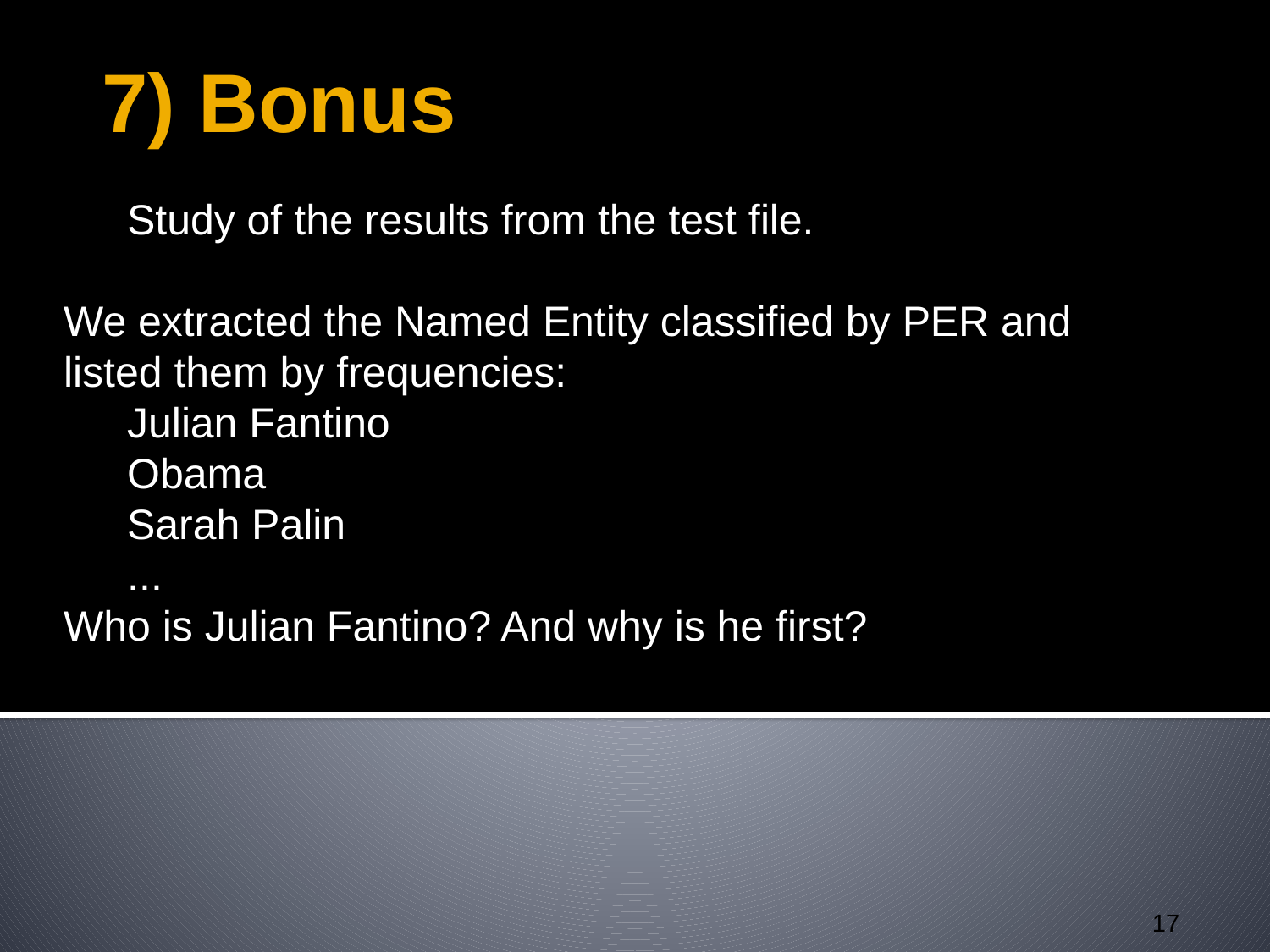

7) Bonus
Study of the results from the test file.
We extracted the Named Entity classified by PER and listed them by frequencies:
Julian Fantino
Obama
Sarah Palin
...
Who is Julian Fantino? And why is he first?
17